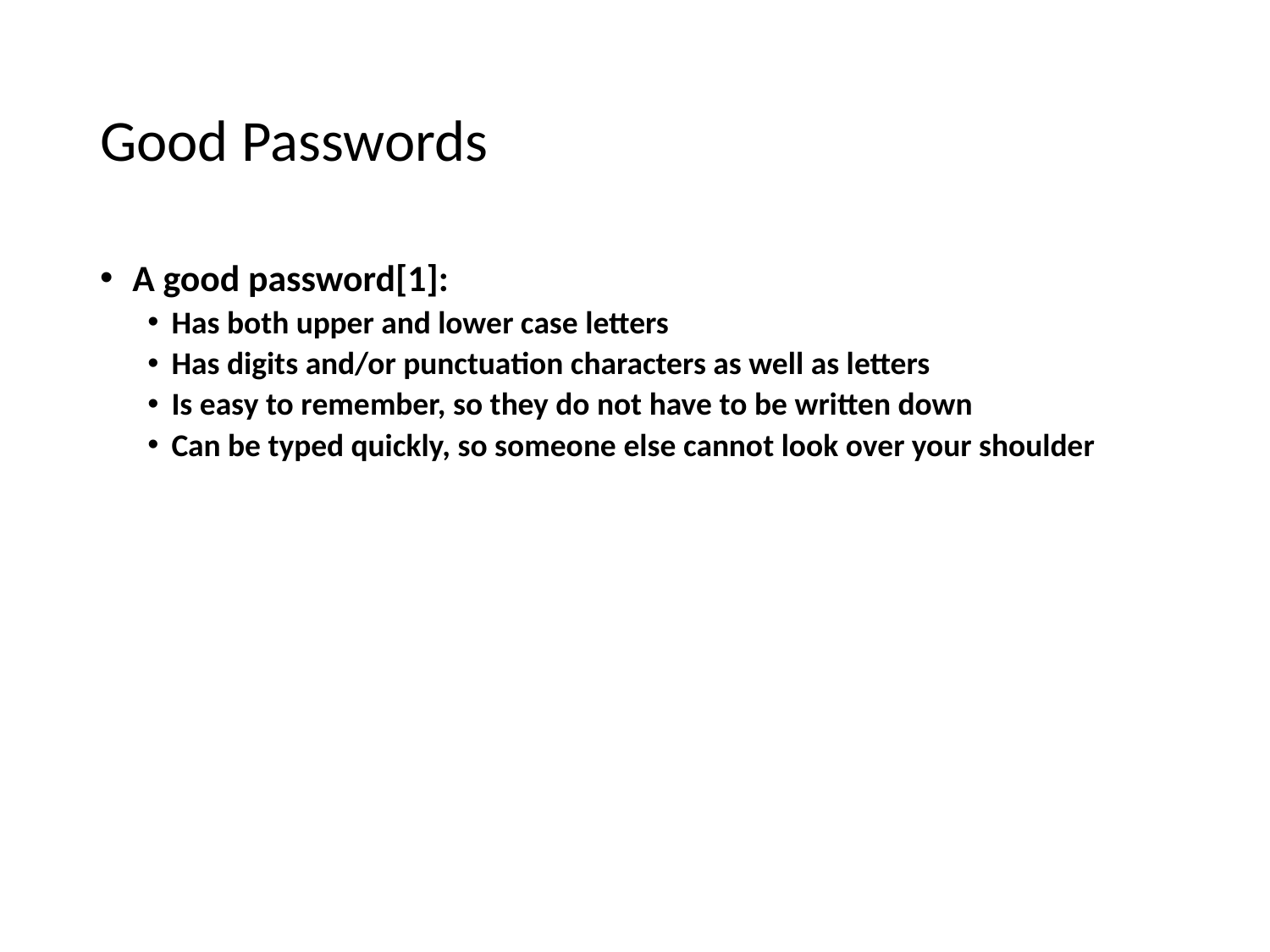

# Good Passwords
 A good password[1]:
Has both upper and lower case letters
Has digits and/or punctuation characters as well as letters
Is easy to remember, so they do not have to be written down
Can be typed quickly, so someone else cannot look over your shoulder